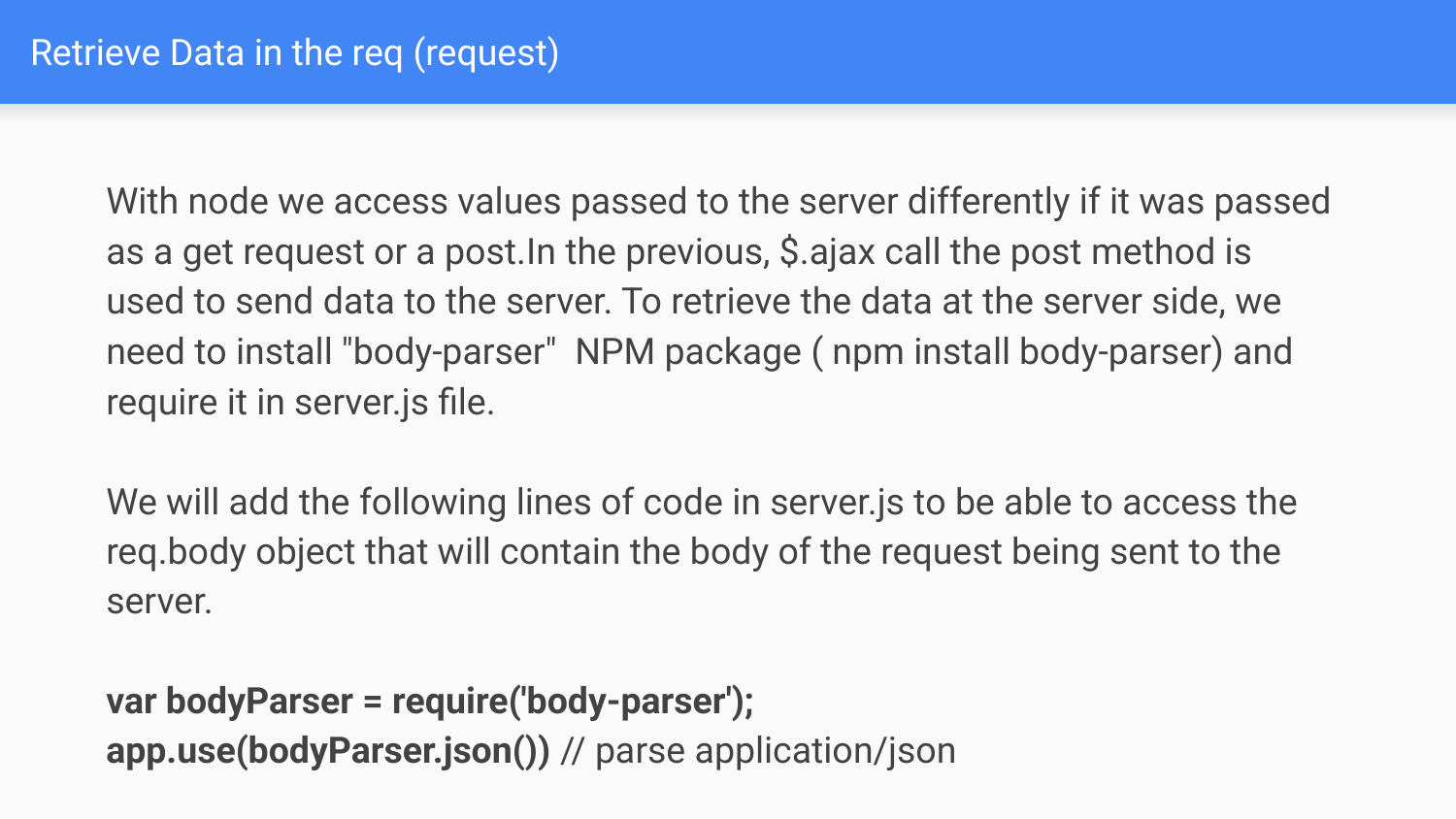

# Retrieve Data in the req (request)
With node we access values passed to the server differently if it was passed as a get request or a post.In the previous, $.ajax call the post method is used to send data to the server. To retrieve the data at the server side, we need to install "body-parser"  NPM package ( npm install body-parser) and require it in server.js file.

We will add the following lines of code in server.js to be able to access the req.body object that will contain the body of the request being sent to the server.

var bodyParser = require('body-parser');
app.use(bodyParser.json()) // parse application/json